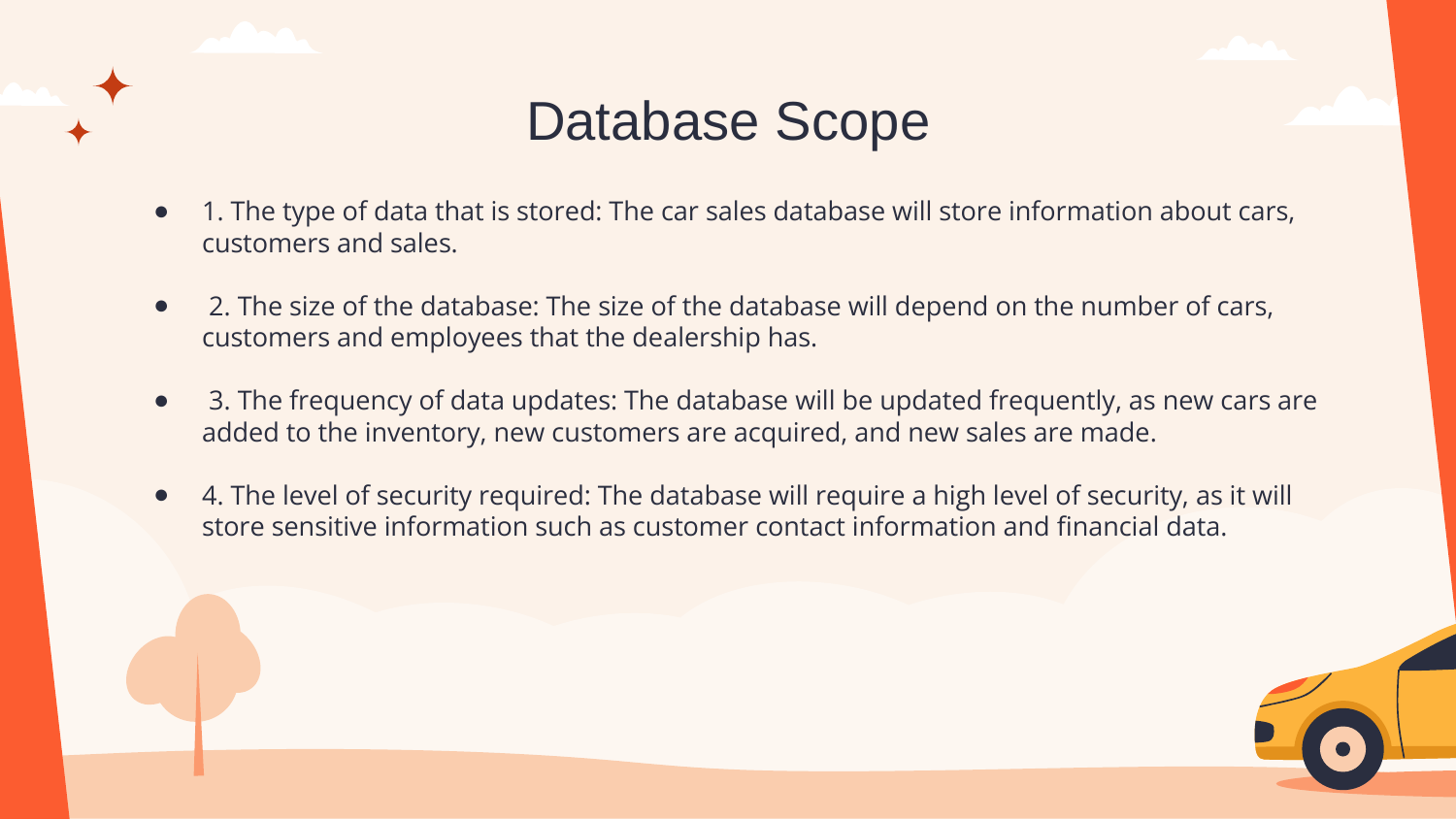

# Database Scope

1. The type of data that is stored: The car sales database will store information about cars, customers and sales.

 2. The size of the database: The size of the database will depend on the number of cars, customers and employees that the dealership has.

 3. The frequency of data updates: The database will be updated frequently, as new cars are added to the inventory, new customers are acquired, and new sales are made.

4. The level of security required: The database will require a high level of security, as it will store sensitive information such as customer contact information and financial data.